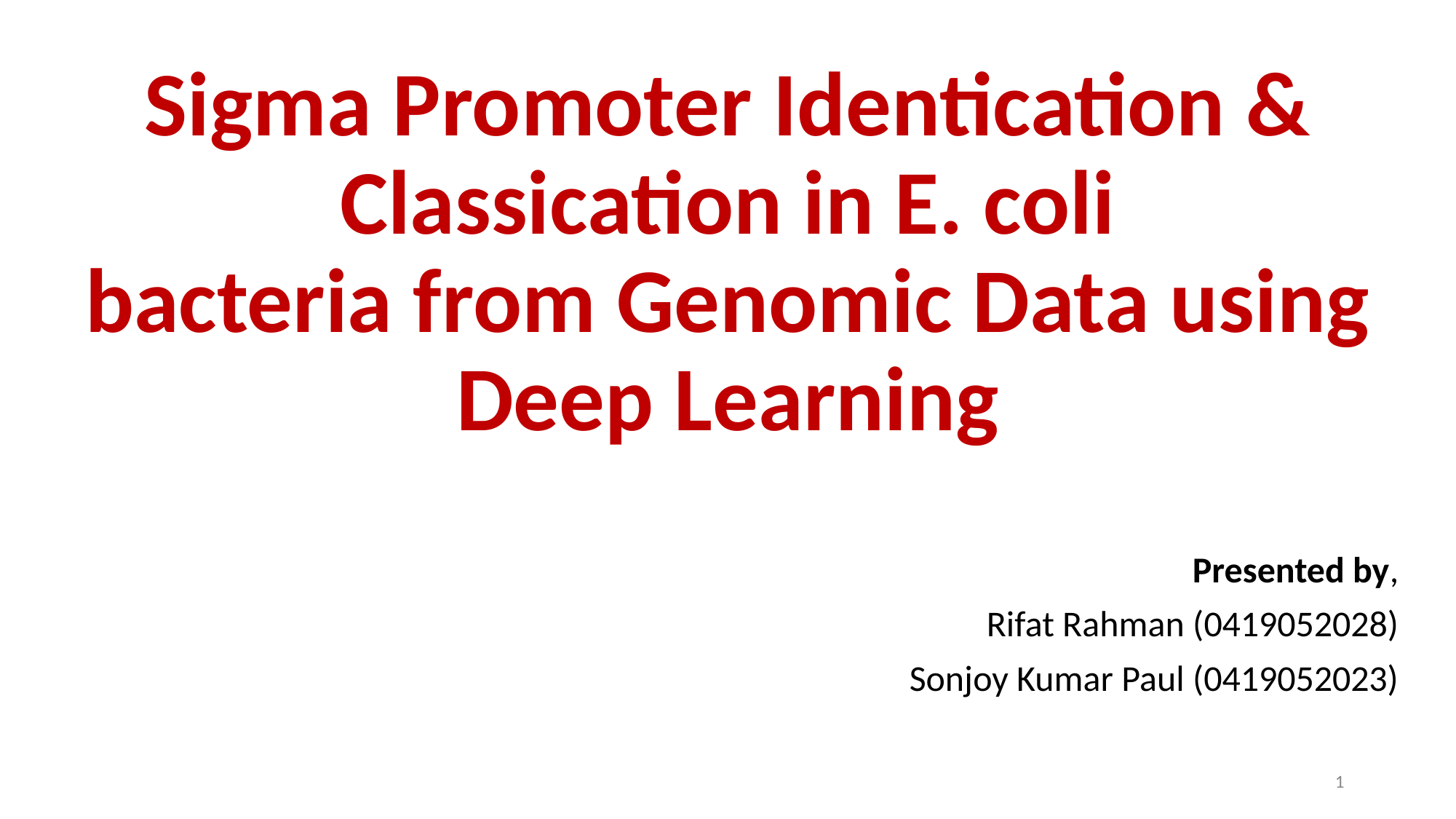

# Sigma Promoter Identication & Classication in E. coli bacteria from Genomic Data using Deep Learning
Presented by,
Rifat Rahman (0419052028)
Sonjoy Kumar Paul (0419052023)
1